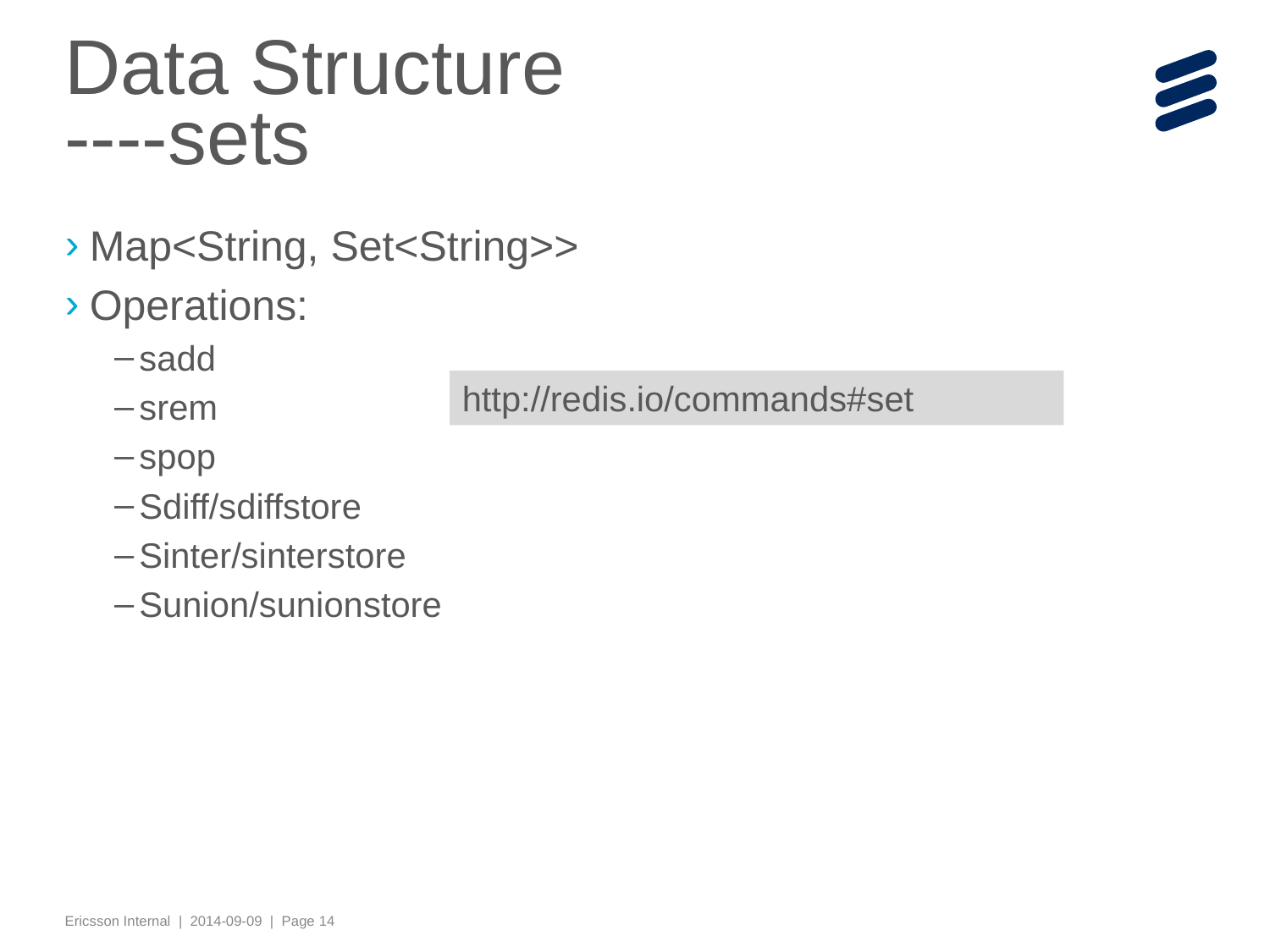

# Data Structure ----sets
Map<String, Set<String>>
Operations:
sadd
srem
spop
Sdiff/sdiffstore
Sinter/sinterstore
Sunion/sunionstore

http://redis.io/commands#set